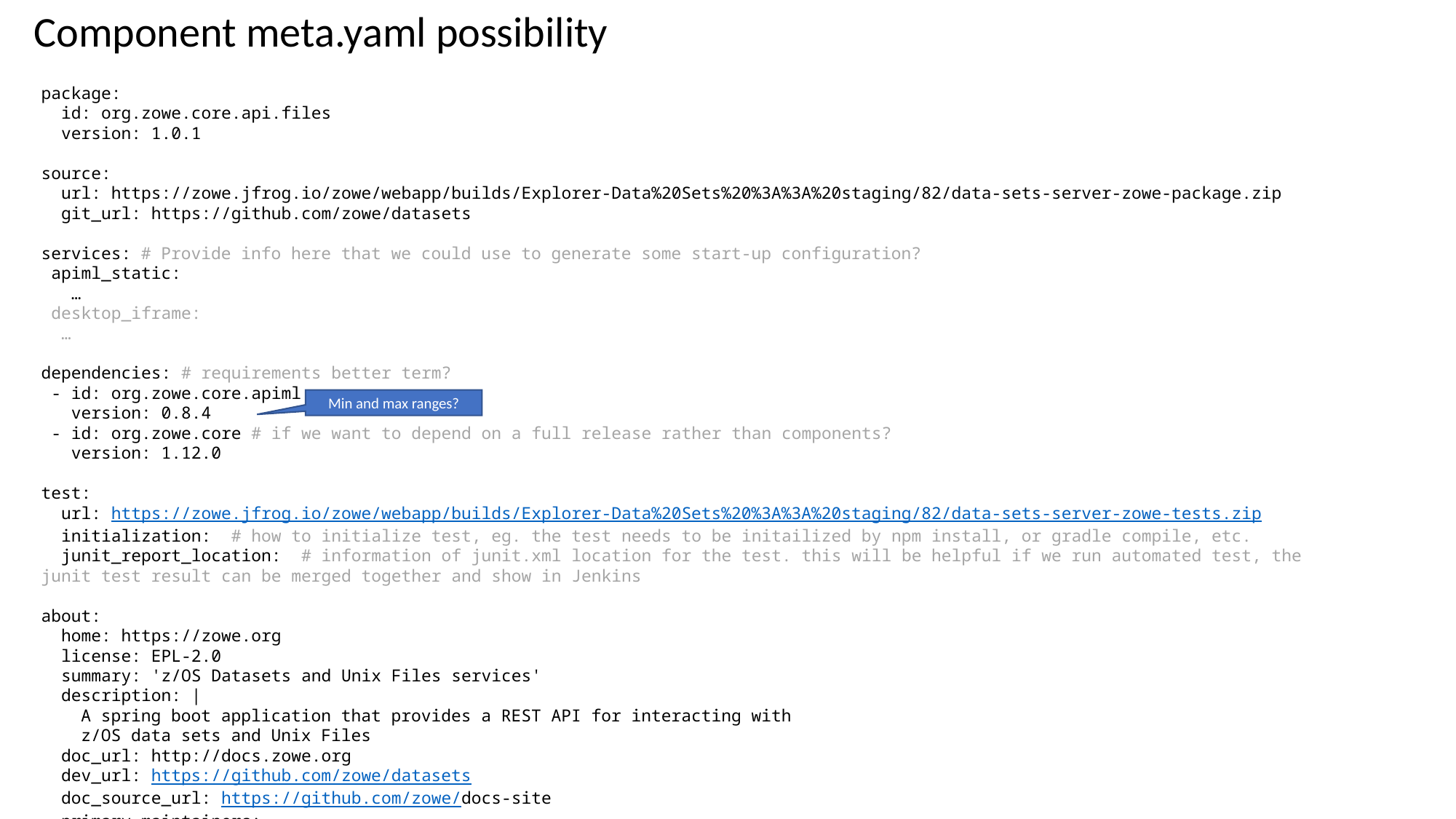

# Component meta.yaml possibility
package:
  id: org.zowe.core.api.files
  version: 1.0.1

source:
  url: https://zowe.jfrog.io/zowe/webapp/builds/Explorer-Data%20Sets%20%3A%3A%20staging/82/data-sets-server-zowe-package.zip
  git_url: https://github.com/zowe/datasets

services: # Provide info here that we could use to generate some start-up configuration?
 apiml_static:
   …
 desktop_iframe:
  …

dependencies: # requirements better term?
 - id: org.zowe.core.apiml
   version: 0.8.4
 - id: org.zowe.core # if we want to depend on a full release rather than components?
   version: 1.12.0

test:
  url: https://zowe.jfrog.io/zowe/webapp/builds/Explorer-Data%20Sets%20%3A%3A%20staging/82/data-sets-server-zowe-tests.zip
  initialization:  # how to initialize test, eg. the test needs to be initailized by npm install, or gradle compile, etc.
  junit_report_location:  # information of junit.xml location for the test. this will be helpful if we run automated test, the junit test result can be merged together and show in Jenkins

about:
  home: https://zowe.org
  license: EPL-2.0
  summary: 'z/OS Datasets and Unix Files services'
  description: |
    A spring boot application that provides a REST API for interacting with
    z/OS data sets and Unix Files
  doc_url: http://docs.zowe.org
  dev_url: https://github.com/zowe/datasets
  doc_source_url: https://github.com/zowe/docs-site
  primary_maintainers:
    - name: John Doe
      email: johndoe@zowe.org

Min and max ranges?